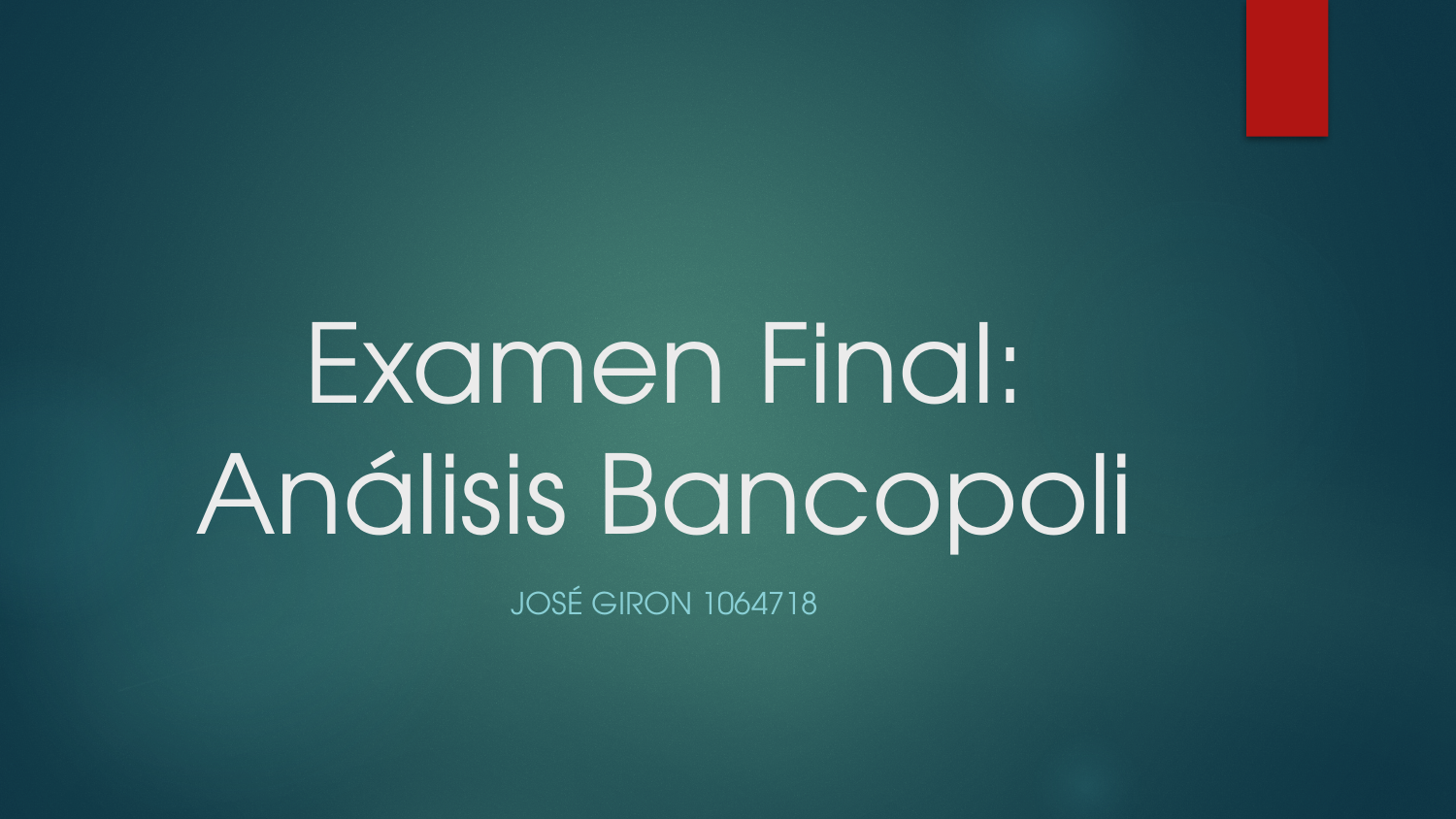

# Examen Final: Análisis Bancopoli
José Giron 1064718